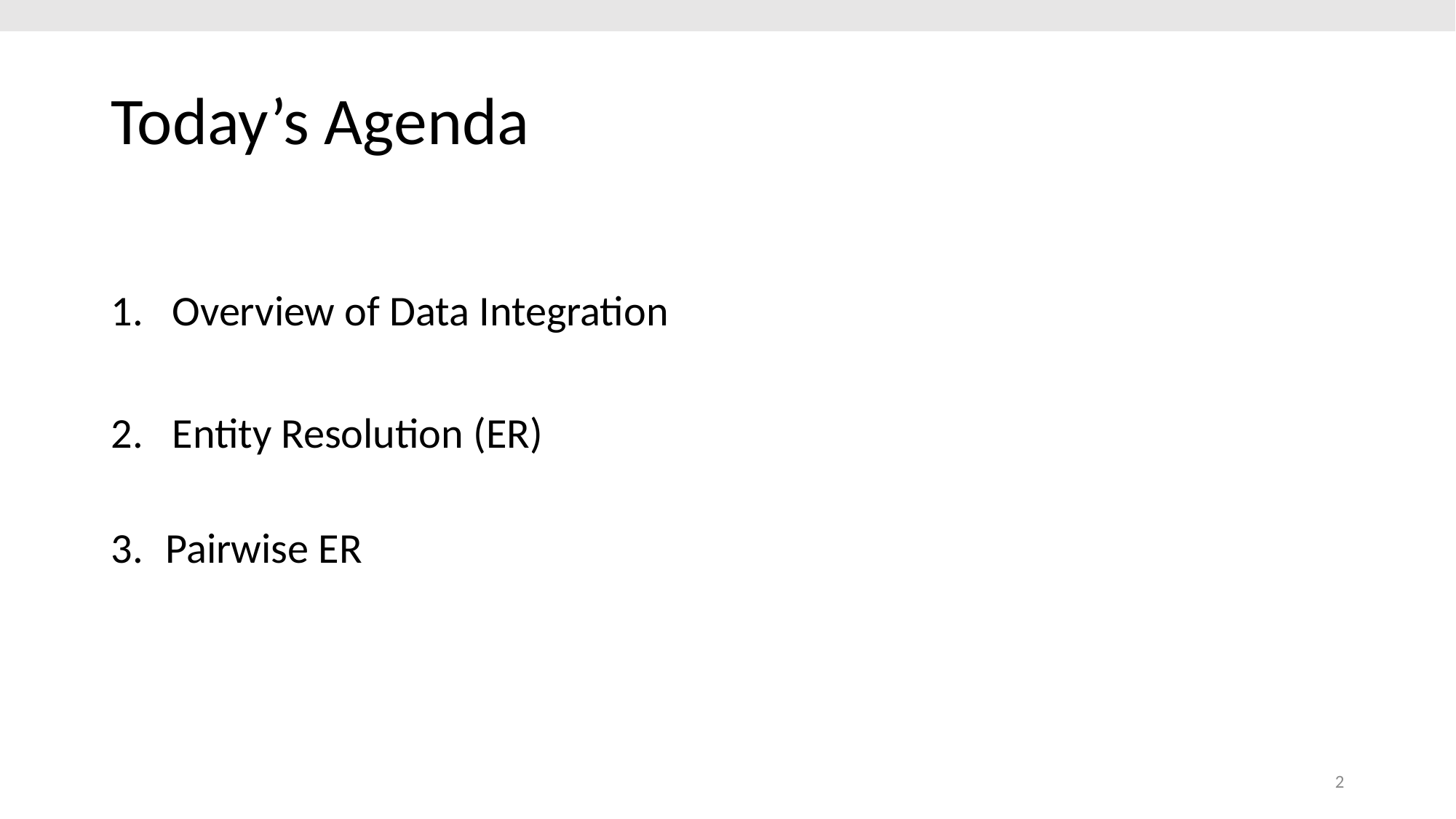

# Today’s Agenda

Overview of Data Integration

Entity Resolution (ER)

Pairwise ER

2